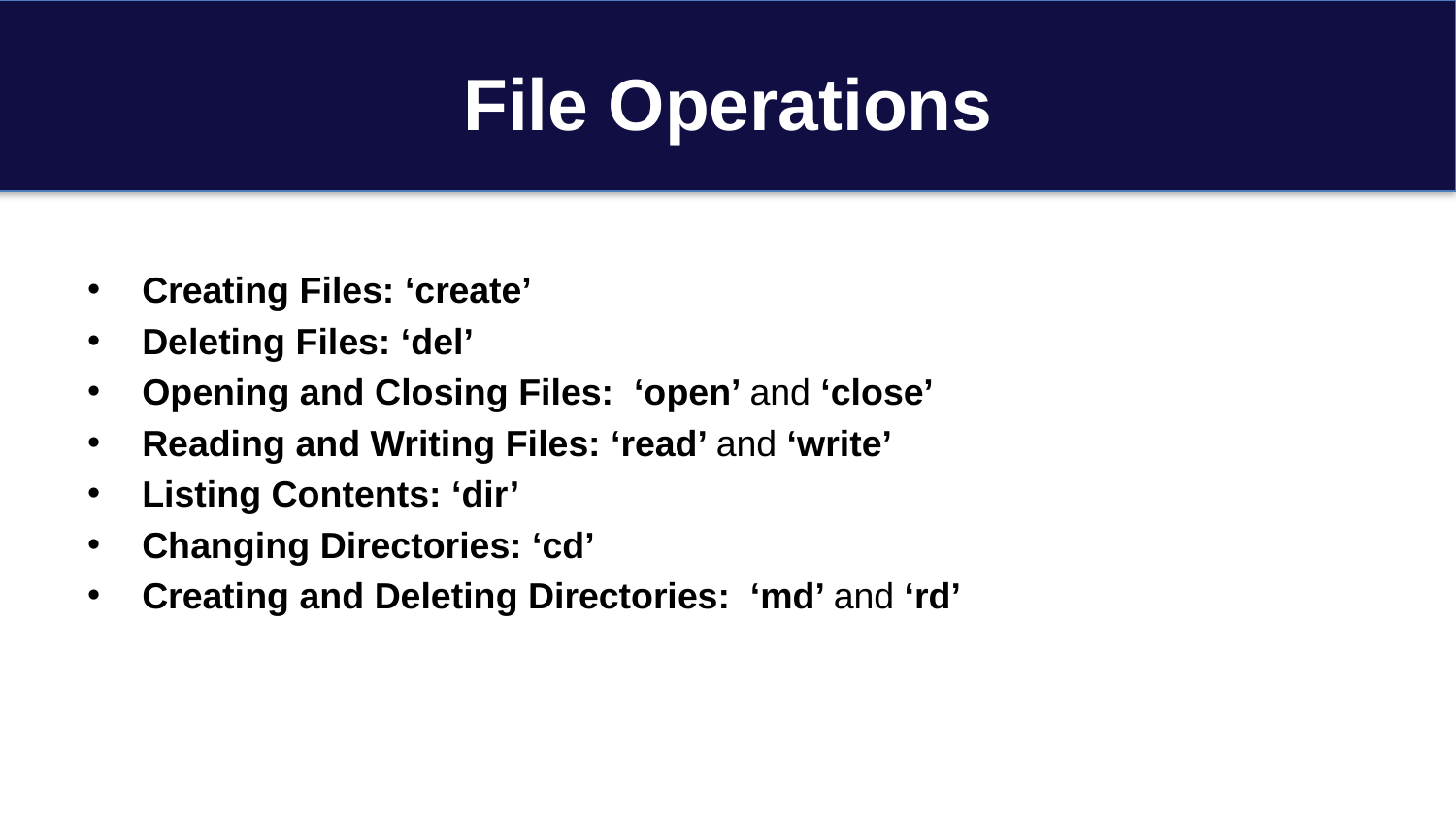

# File Operations
Creating Files: ‘create’
Deleting Files: ‘del’
Opening and Closing Files:  ‘open’ and ‘close’
Reading and Writing Files: ‘read’ and ‘write’
Listing Contents: ‘dir’
Changing Directories: ‘cd’
Creating and Deleting Directories:  ‘md’ and ‘rd’